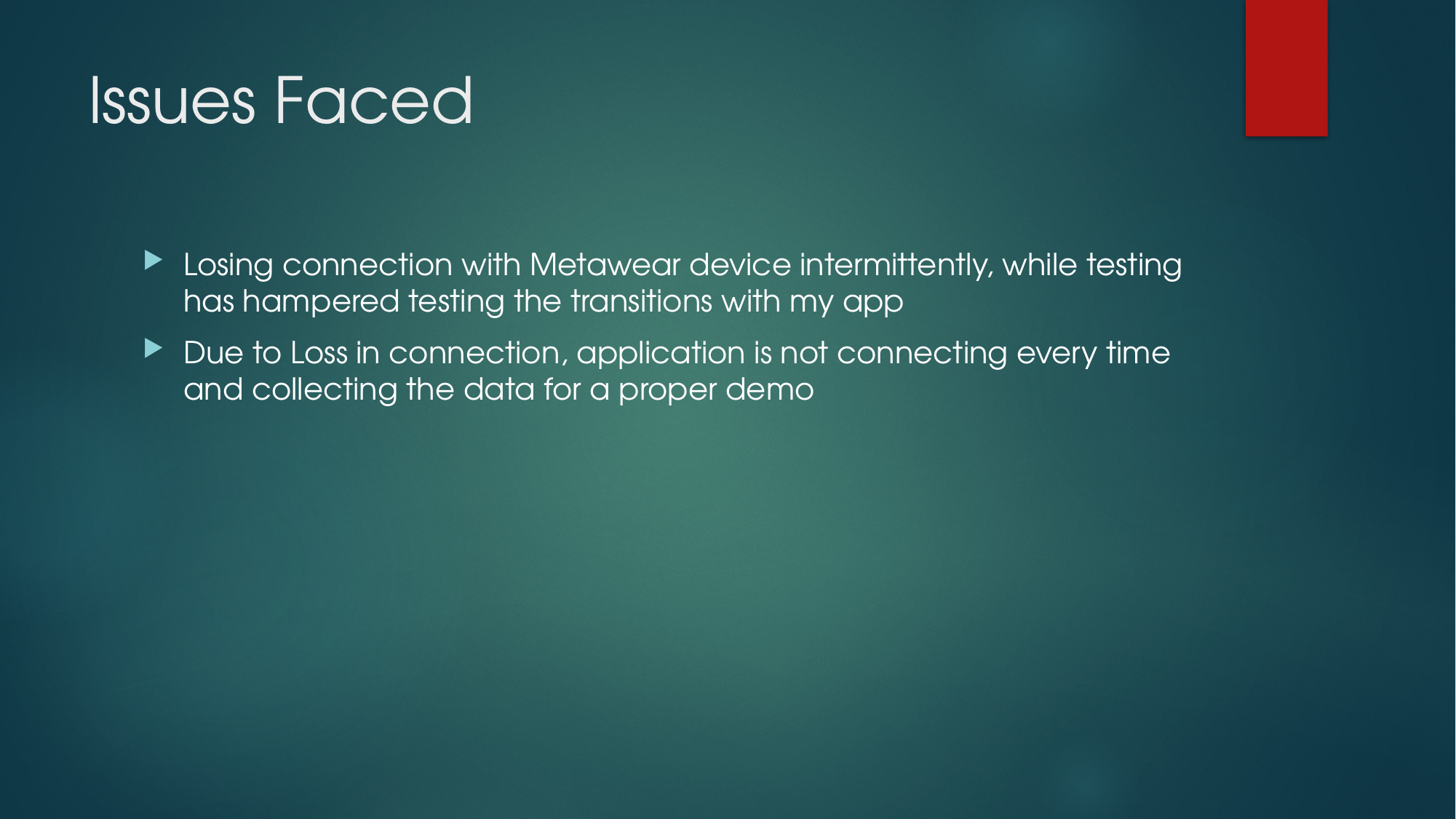

# Issues Faced
Losing connection with Metawear device intermittently, while testing has hampered testing the transitions with my app
Due to Loss in connection, application is not connecting every time and collecting the data for a proper demo